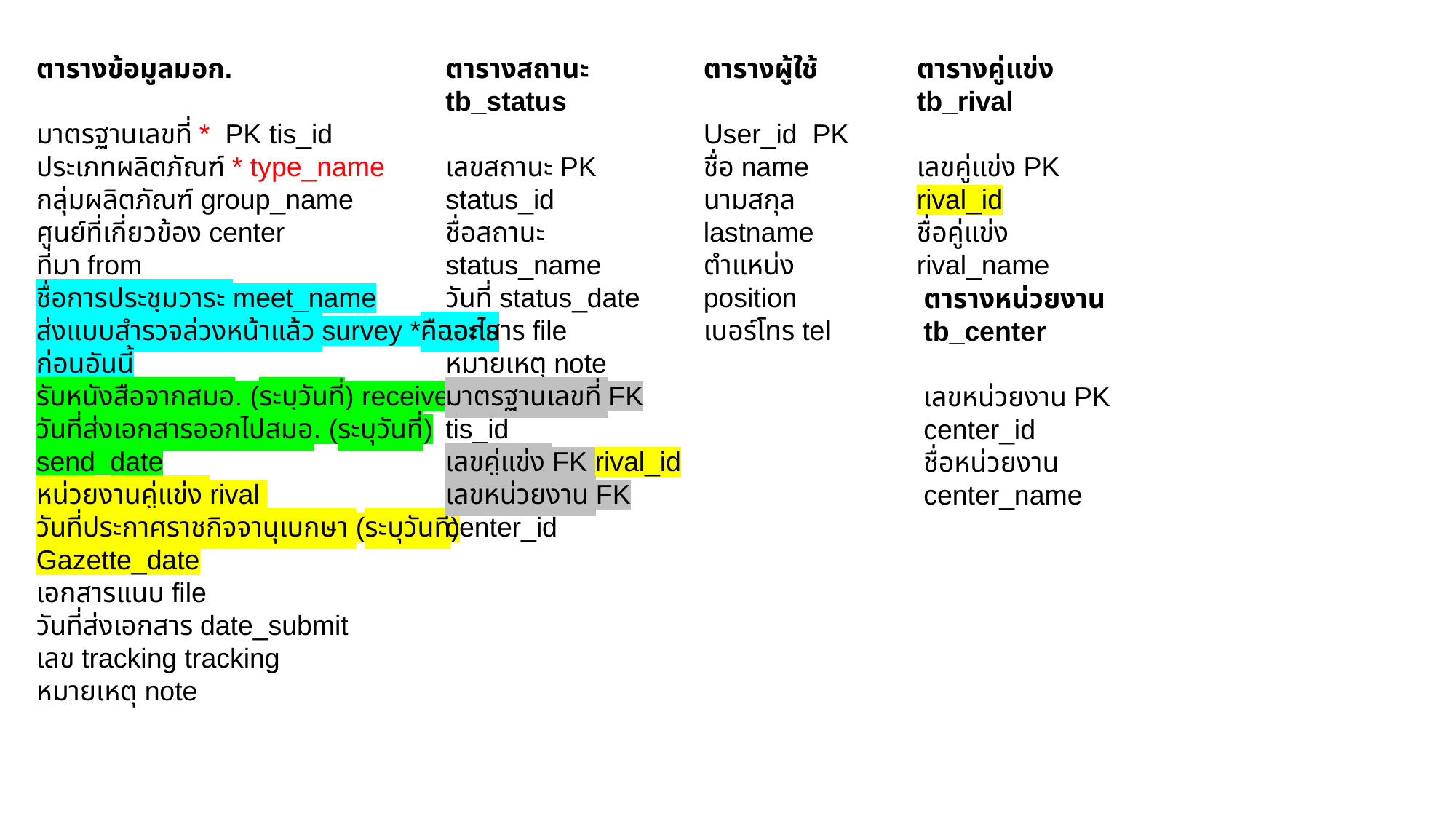

ตารางข้อมูลมอก.

มาตรฐานเลขที่ *  PK tis_id
ประเภทผลิตภัณฑ์ * type_name
กลุ่มผลิตภัณฑ์ group_name
ศูนย์ที่เกี่ยวข้อง center
ที่มา from
ชื่อการประชุมวาระ meet_name
ส่งแบบสำรวจล่วงหน้าแล้ว survey *คืออะไรก่อนอันนี้
รับหนังสือจากสมอ. (ระบุวันที่) receive_date
วันที่ส่งเอกสารออกไปสมอ. (ระบุวันที่) send_date
หน่วยงานคู่แข่ง rival
วันที่ประกาศราชกิจจานุเบกษา (ระบุวันที่) Gazette_date
เอกสารแนบ file
วันที่ส่งเอกสาร date_submit
เลข tracking tracking
หมายเหตุ note
ตารางสถานะ tb_status

เลขสถานะ PK status_id
ชื่อสถานะ status_name
วันที่ status_date
เอกสาร file
หมายเหตุ note
มาตรฐานเลขที่ FK tis_id
เลขคู่แข่ง FK rival_id
เลขหน่วยงาน FK center_id
ตารางผู้ใช้

User_id  PK
ชื่อ name
นามสกุล lastname
ตำแหน่ง position
เบอร์โทร tel

ตารางคู่แข่ง tb_rival

เลขคู่แข่ง PK rival_id
ชื่อคู่แข่ง rival_name

ตารางหน่วยงาน tb_center

เลขหน่วยงาน PK center_id
ชื่อหน่วยงาน center_name